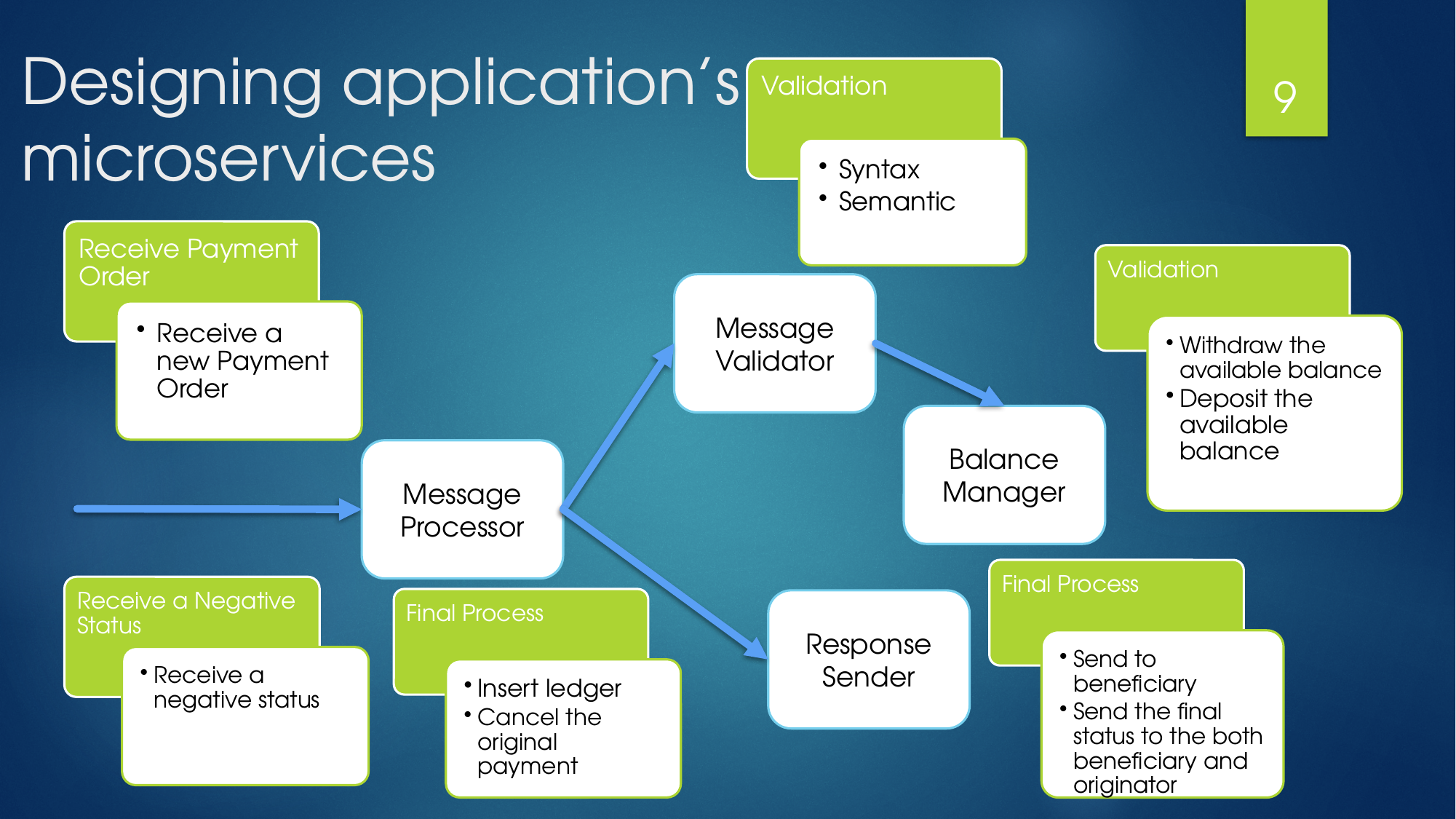

9
# Designing application’s microservices

Validation

Syntax
Semantic

Receive Payment Order

Validation
Message Validator

Receive a new Payment Order

Withdraw the available balance
Deposit the available balance
Balance Manager
Message Processor

Final Process

Receive a Negative Status

Final Process
Response Sender

Send to beneficiary
Send the final status to the both beneficiary and originator

Receive a negative status

Insert ledger
Cancel the original payment